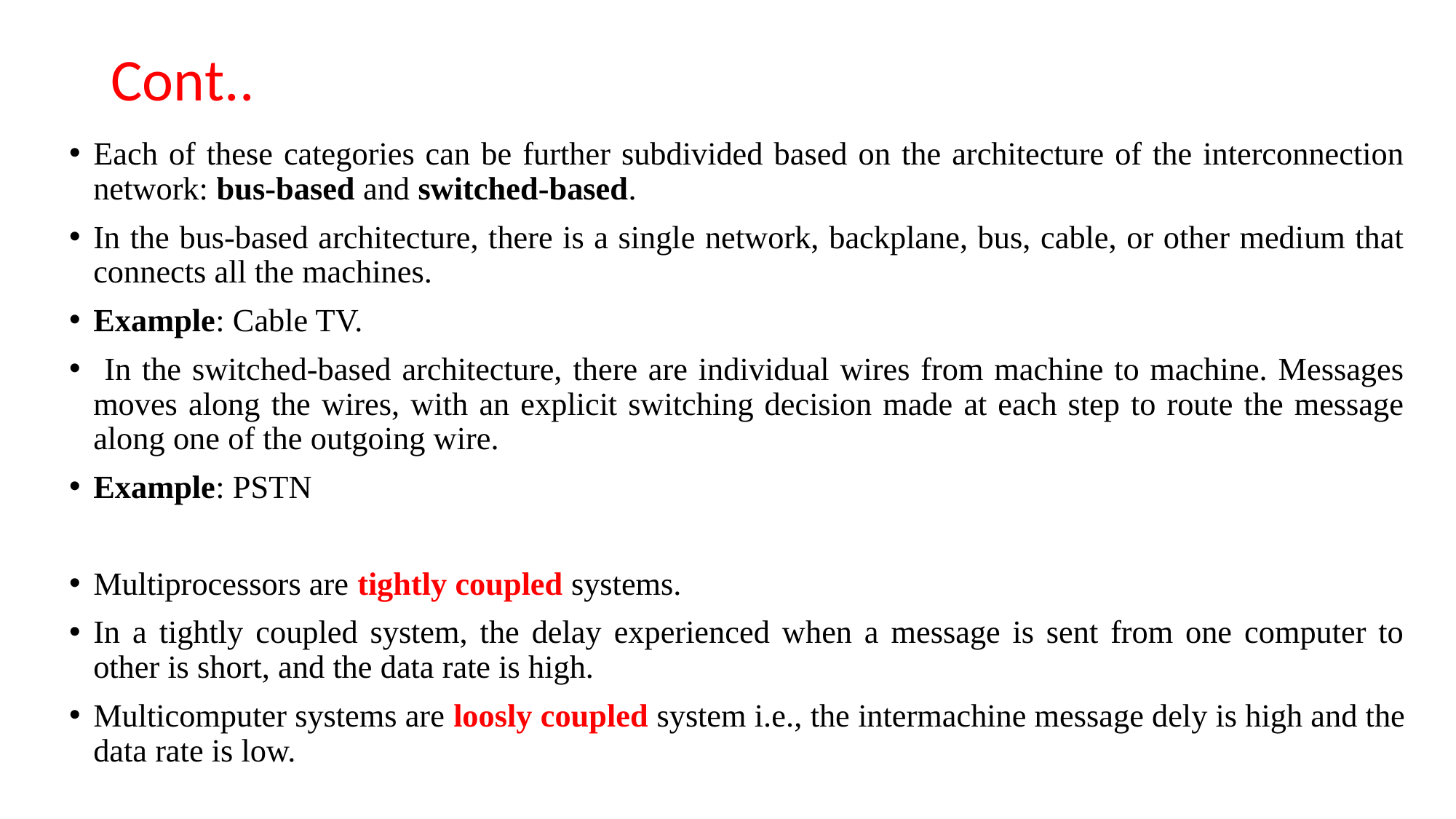

# Cont..
Each of these categories can be further subdivided based on the architecture of the interconnection network: bus-based and switched-based.
In the bus-based architecture, there is a single network, backplane, bus, cable, or other medium that connects all the machines.
Example: Cable TV.
 In the switched-based architecture, there are individual wires from machine to machine. Messages moves along the wires, with an explicit switching decision made at each step to route the message along one of the outgoing wire.
Example: PSTN

Multiprocessors are tightly coupled systems.
In a tightly coupled system, the delay experienced when a message is sent from one computer to other is short, and the data rate is high.
Multicomputer systems are loosly coupled system i.e., the intermachine message dely is high and the data rate is low.